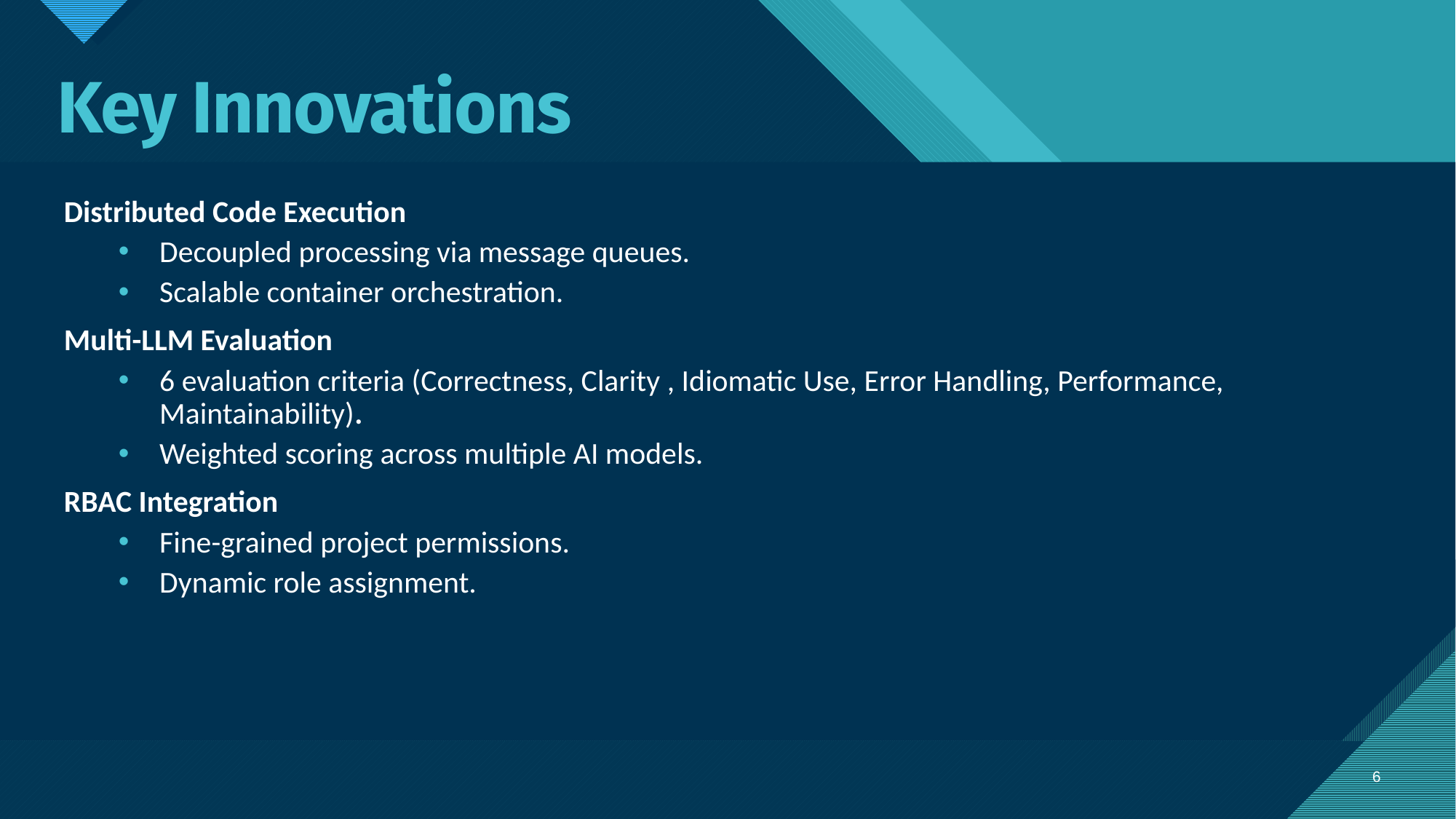

# Key Innovations
Distributed Code Execution
Decoupled processing via message queues.
Scalable container orchestration.
Multi-LLM Evaluation
6 evaluation criteria (Correctness, Clarity , Idiomatic Use, Error Handling, Performance, Maintainability).
Weighted scoring across multiple AI models.
RBAC Integration
Fine-grained project permissions.
Dynamic role assignment.
6